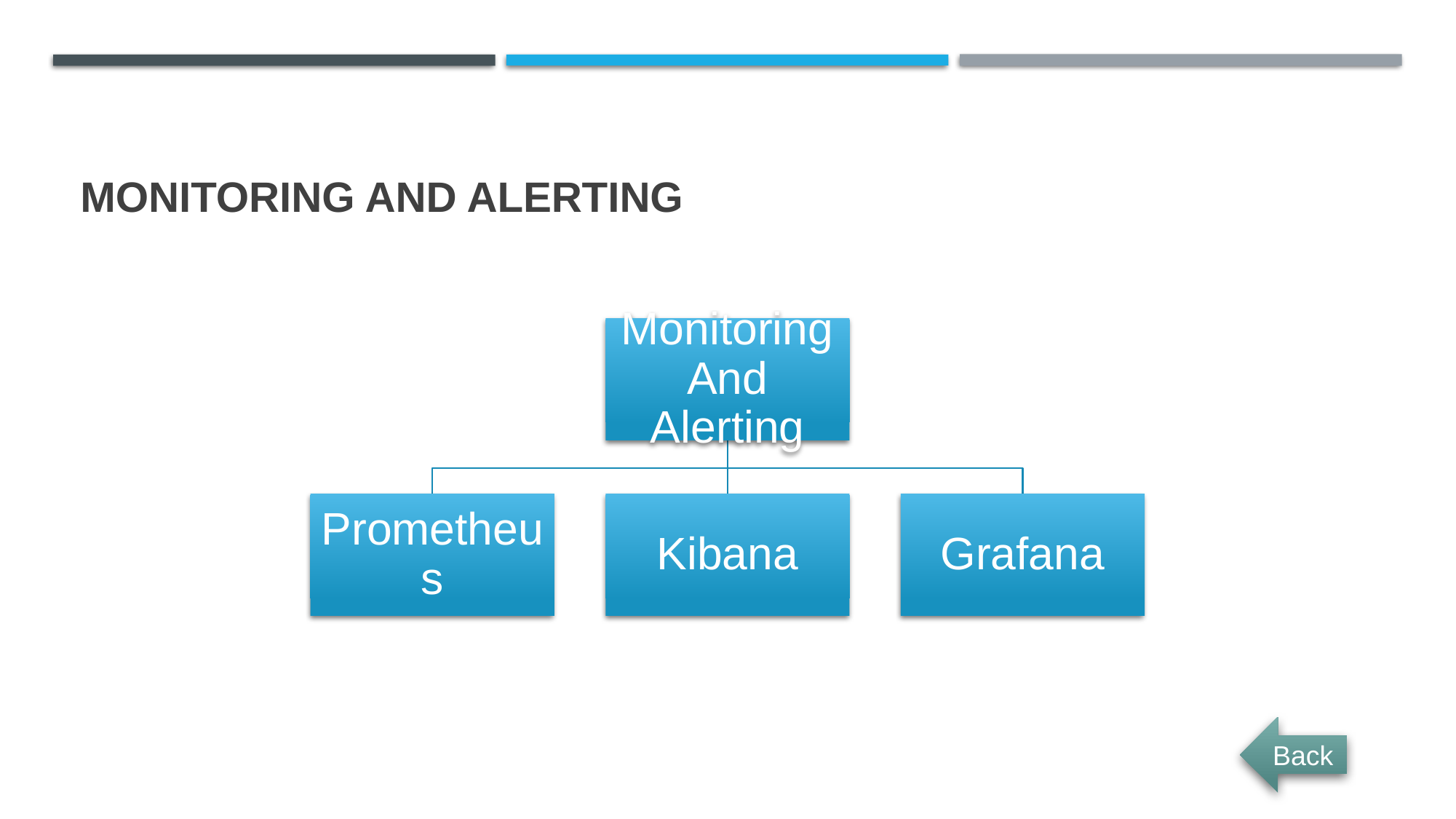

# Monitoring And Alerting
Monitoring And Alerting
Prometheus
Kibana
Grafana
Back